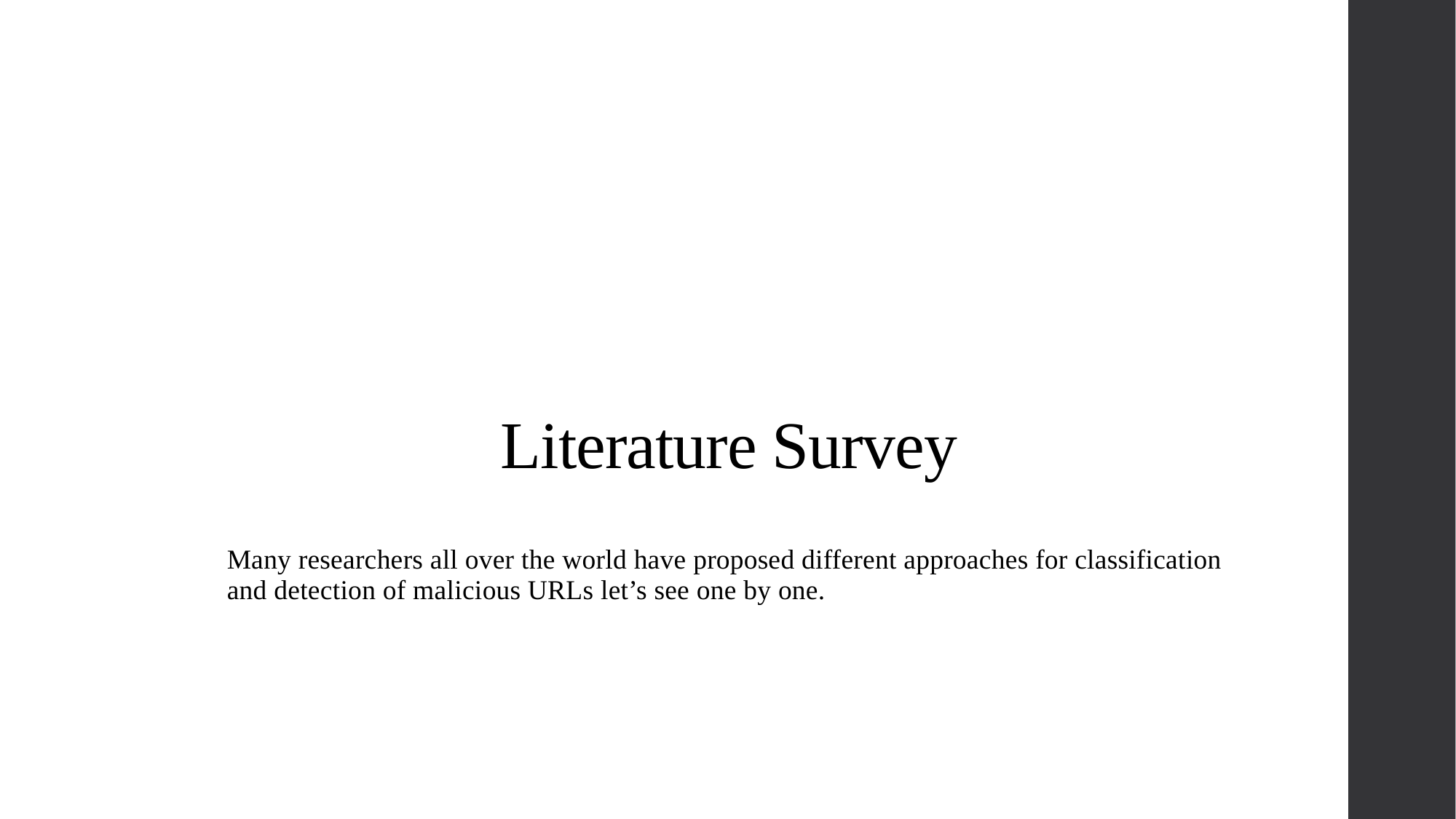

# Literature Survey
Many researchers all over the world have proposed different approaches for classification and detection of malicious URLs let’s see one by one.